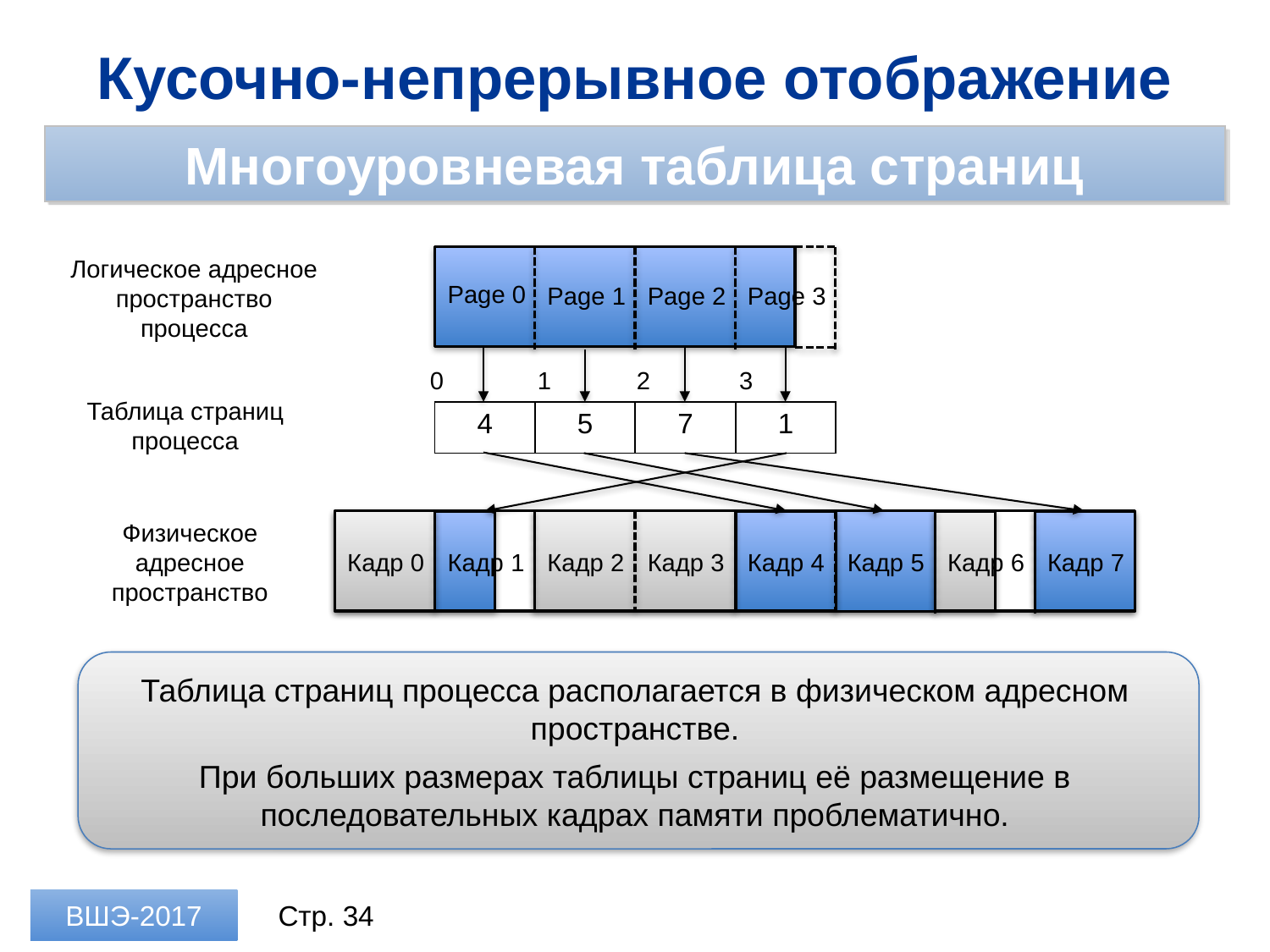

Кусочно-непрерывное отображение
Многоуровневая таблица страниц
Логическое адресное
пространство процесса

Page 0
Page 1
Page 2
Page 3
0
1
2
3
Таблица страниц
процесса
| 4 | 5 | 7 | 1 |
| --- | --- | --- | --- |
Физическое
адресное
пространство

Кадр 0
Кадр 1
Кадр 2
Кадр 3
Кадр 4
Кадр 5
Кадр 6
Кадр 7

Таблица страниц процесса располагается в физическом адресном пространстве.
При больших размерах таблицы страниц её размещение в последовательных кадрах памяти проблематично.
ВШЭ-2017
Стр. 34